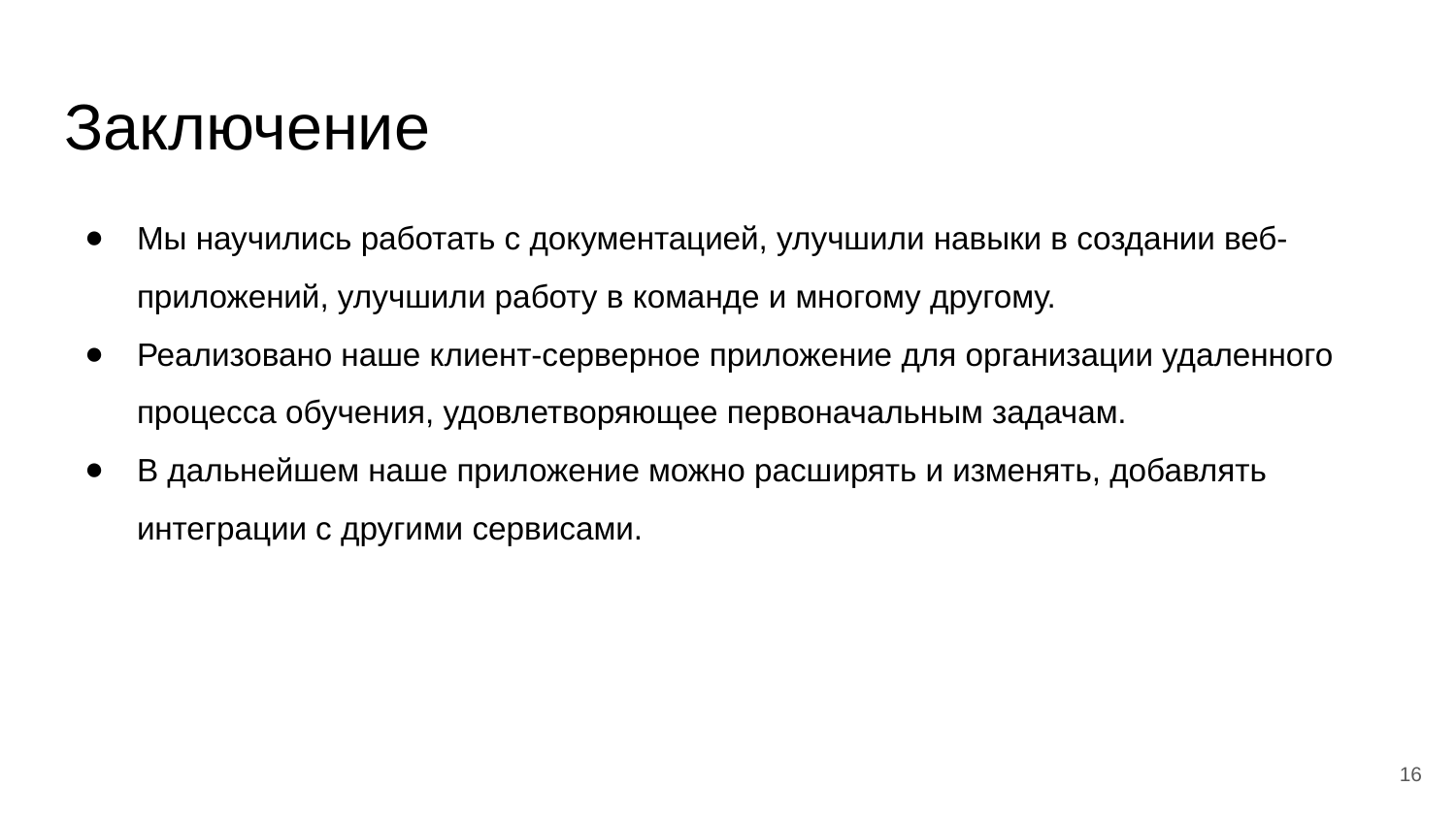

# Заключение
Мы научились работать с документацией, улучшили навыки в создании веб-приложений, улучшили работу в команде и многому другому.
Реализовано наше клиент-серверное приложение для организации удаленного процесса обучения, удовлетворяющее первоначальным задачам.
В дальнейшем наше приложение можно расширять и изменять, добавлять интеграции с другими сервисами.

16